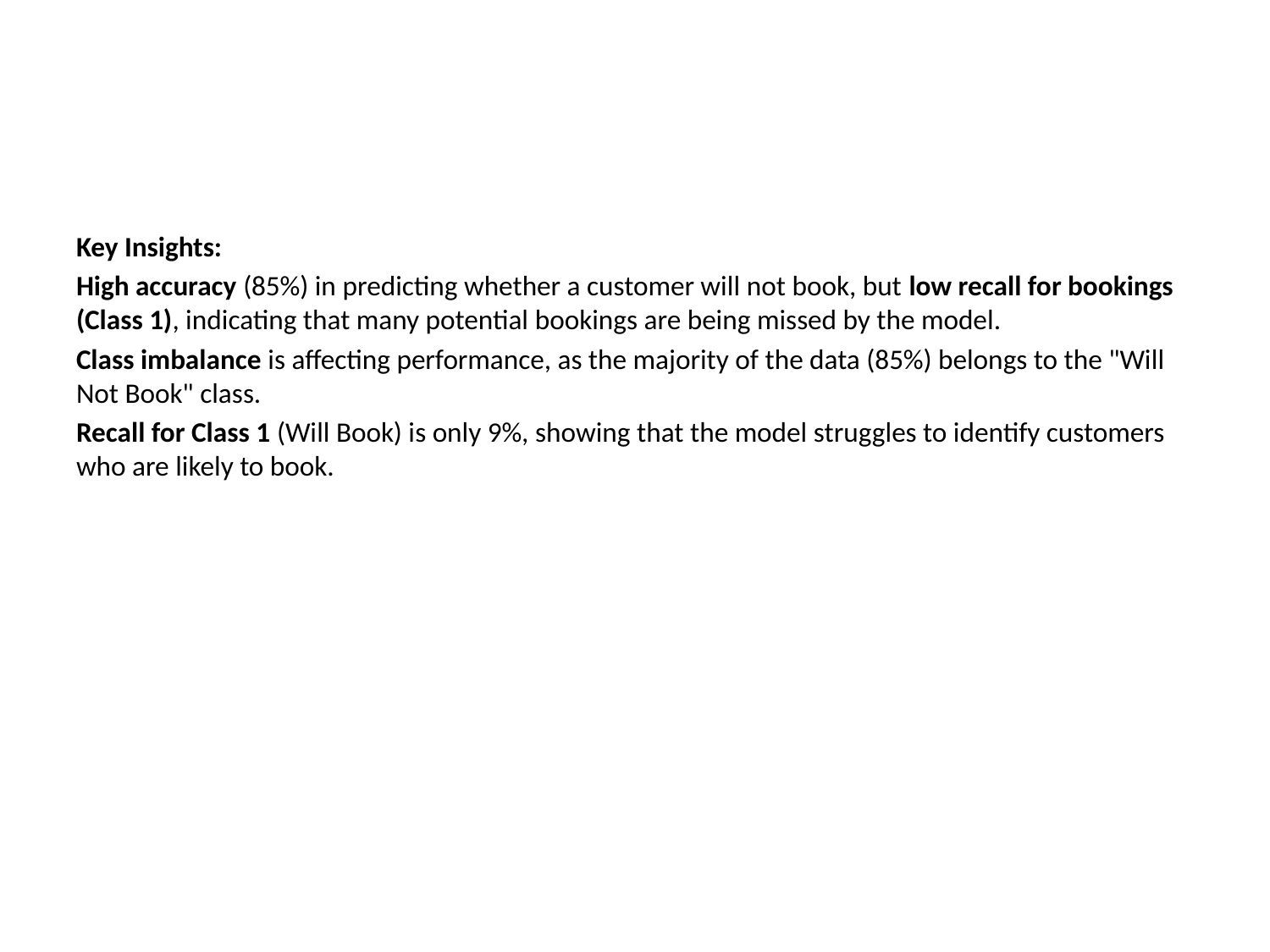

#
Key Insights:
High accuracy (85%) in predicting whether a customer will not book, but low recall for bookings (Class 1), indicating that many potential bookings are being missed by the model.
Class imbalance is affecting performance, as the majority of the data (85%) belongs to the "Will Not Book" class.
Recall for Class 1 (Will Book) is only 9%, showing that the model struggles to identify customers who are likely to book.